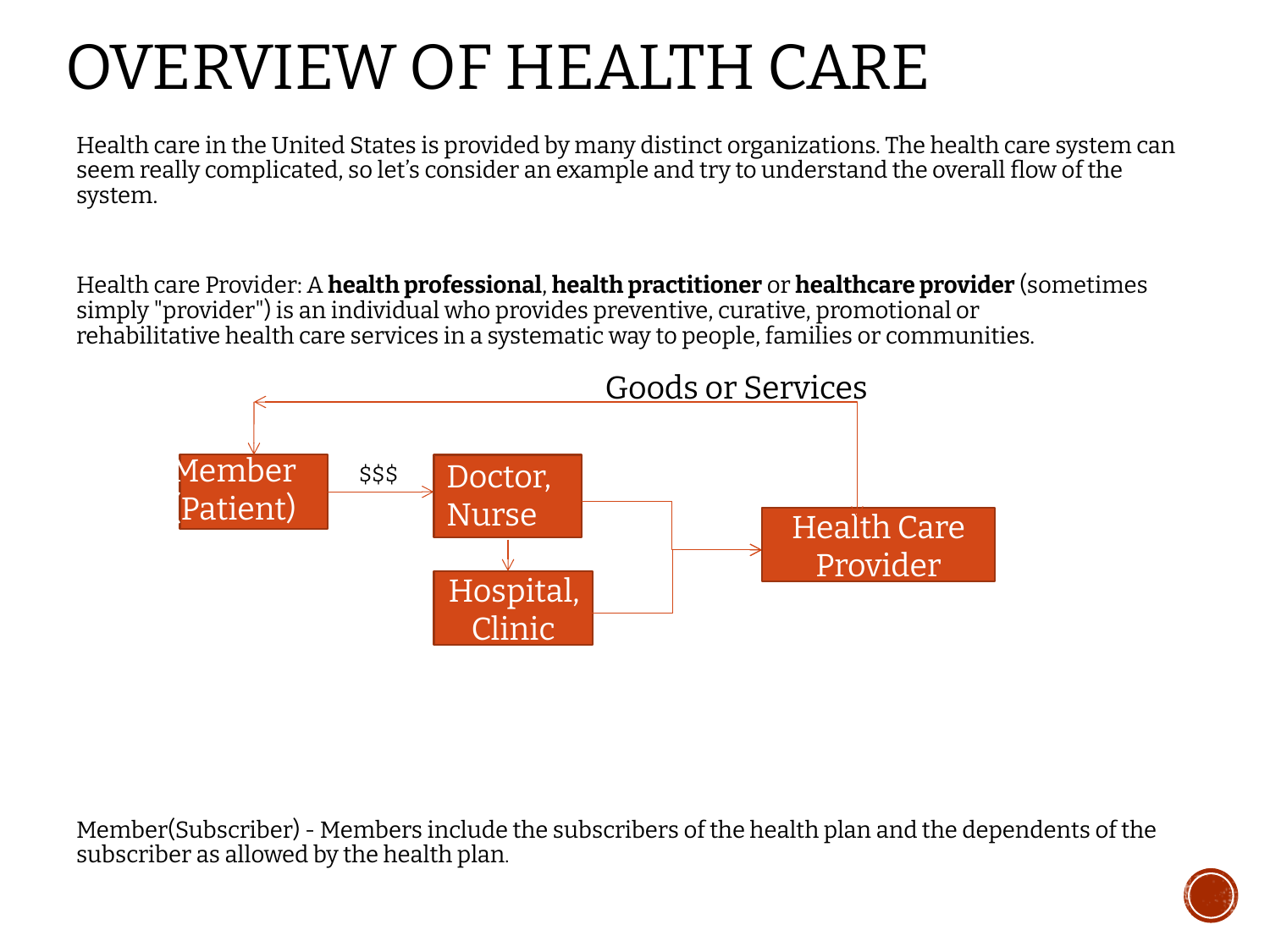

# Overview of Health Care
Health care in the United States is provided by many distinct organizations. The health care system can seem really complicated, so let’s consider an example and try to understand the overall flow of the system.

Health care Provider: A health professional, health practitioner or healthcare provider (sometimes simply "provider") is an individual who provides preventive, curative, promotional or rehabilitative health care services in a systematic way to people, families or communities.

Member(Subscriber) - Members include the subscribers of the health plan and the dependents of the subscriber as allowed by the health plan.

Goods or Services
Member
(Patient)
Doctor, Nurse

$$$

Health Care Provider
Hospital,Clinic